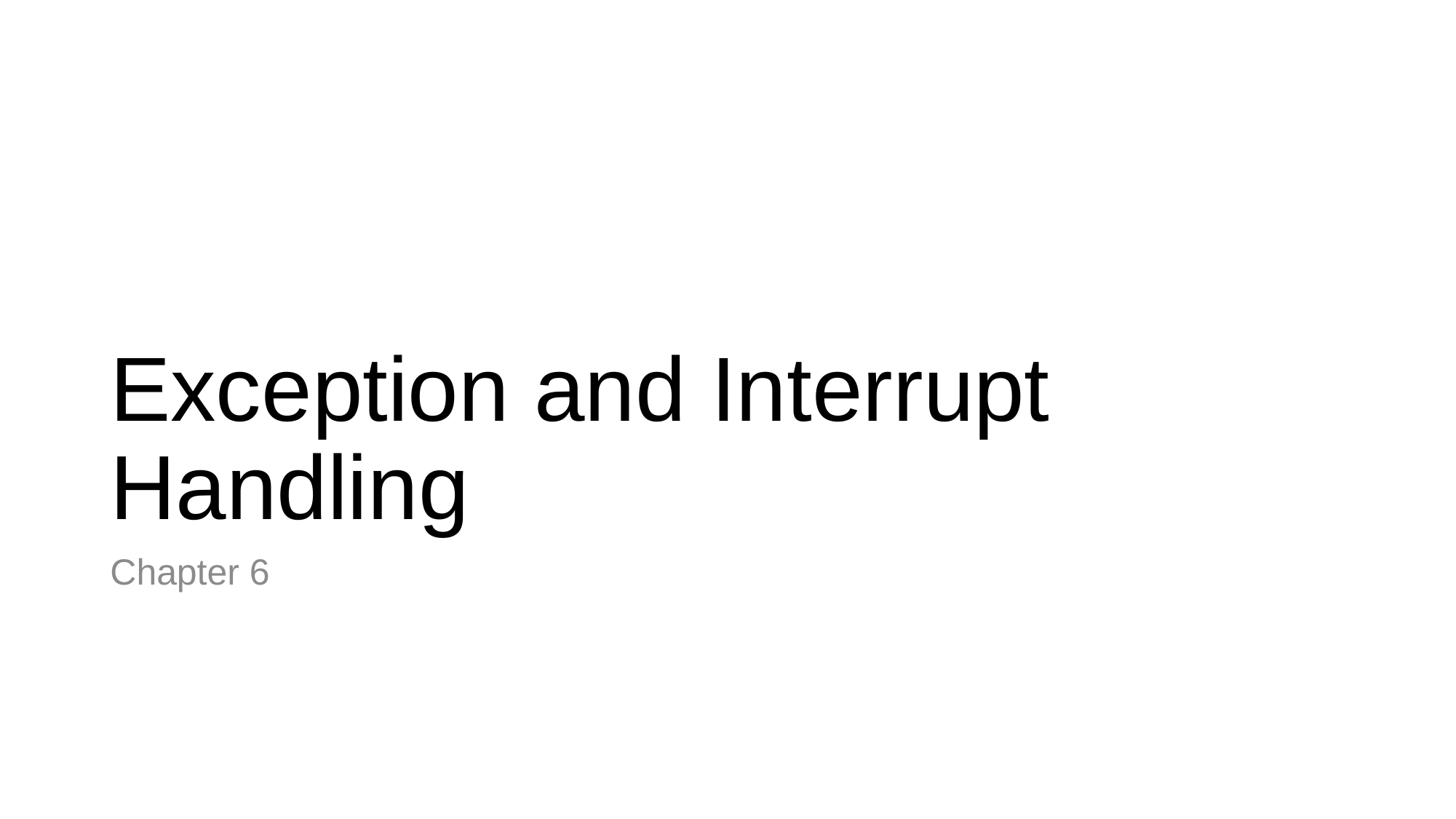

# Exception and Interrupt Handling
Chapter 6